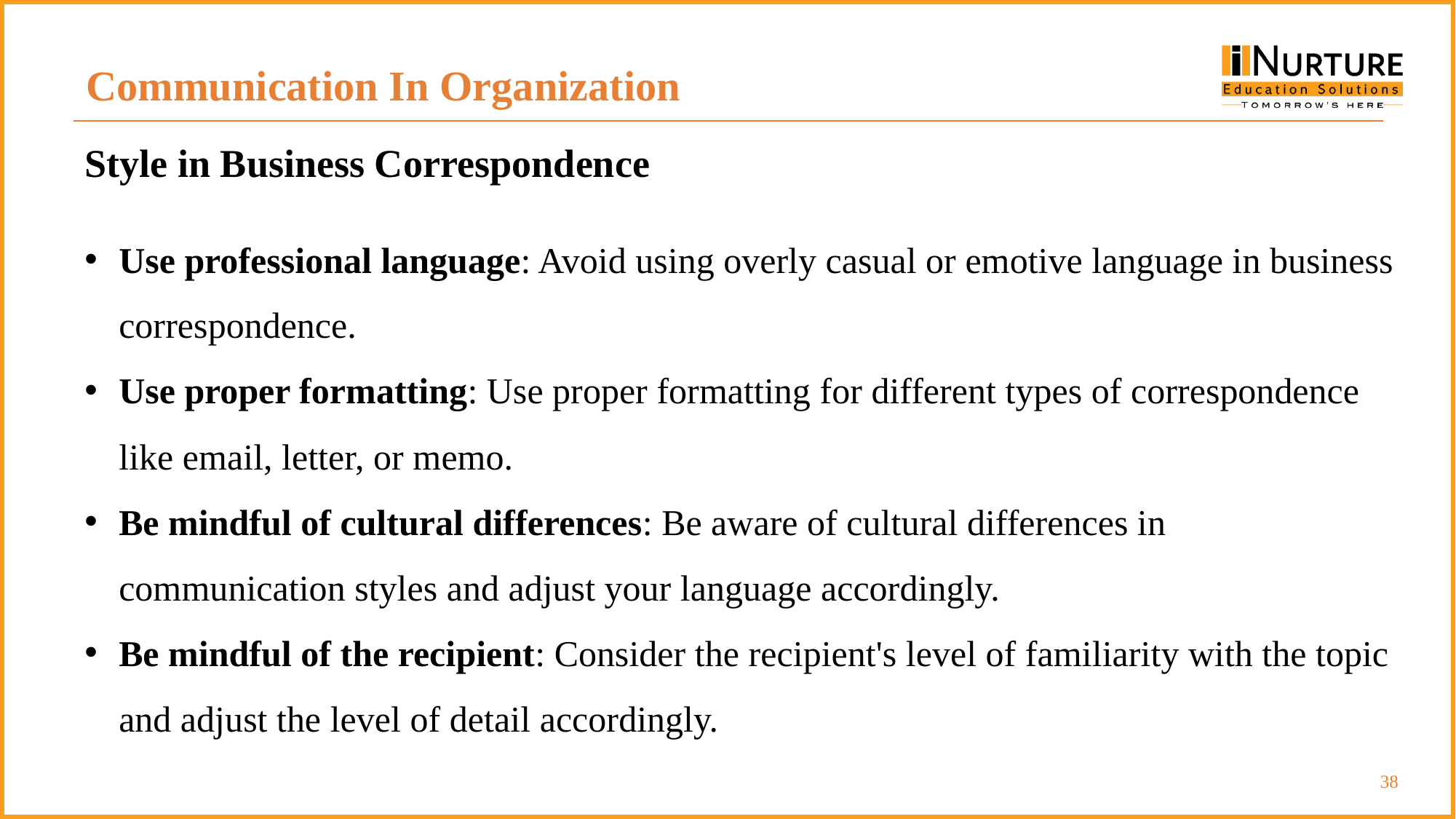

Communication In Organization
Style in Business Correspondence
Use professional language: Avoid using overly casual or emotive language in business correspondence.
Use proper formatting: Use proper formatting for different types of correspondence like email, letter, or memo.
Be mindful of cultural differences: Be aware of cultural differences in communication styles and adjust your language accordingly.
Be mindful of the recipient: Consider the recipient's level of familiarity with the topic and adjust the level of detail accordingly.
38